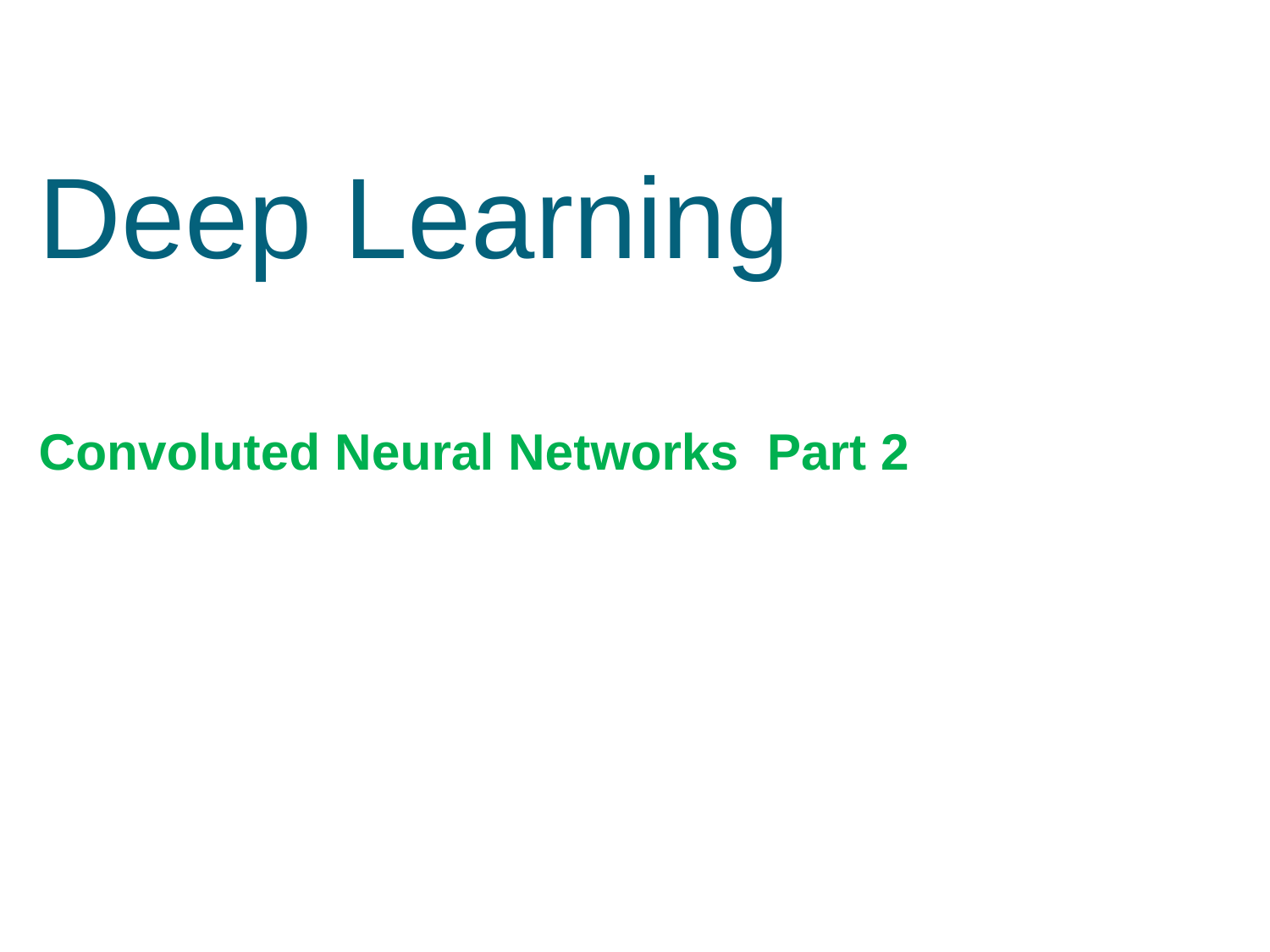

Deep Learning

Convoluted Neural Networks  Part 2